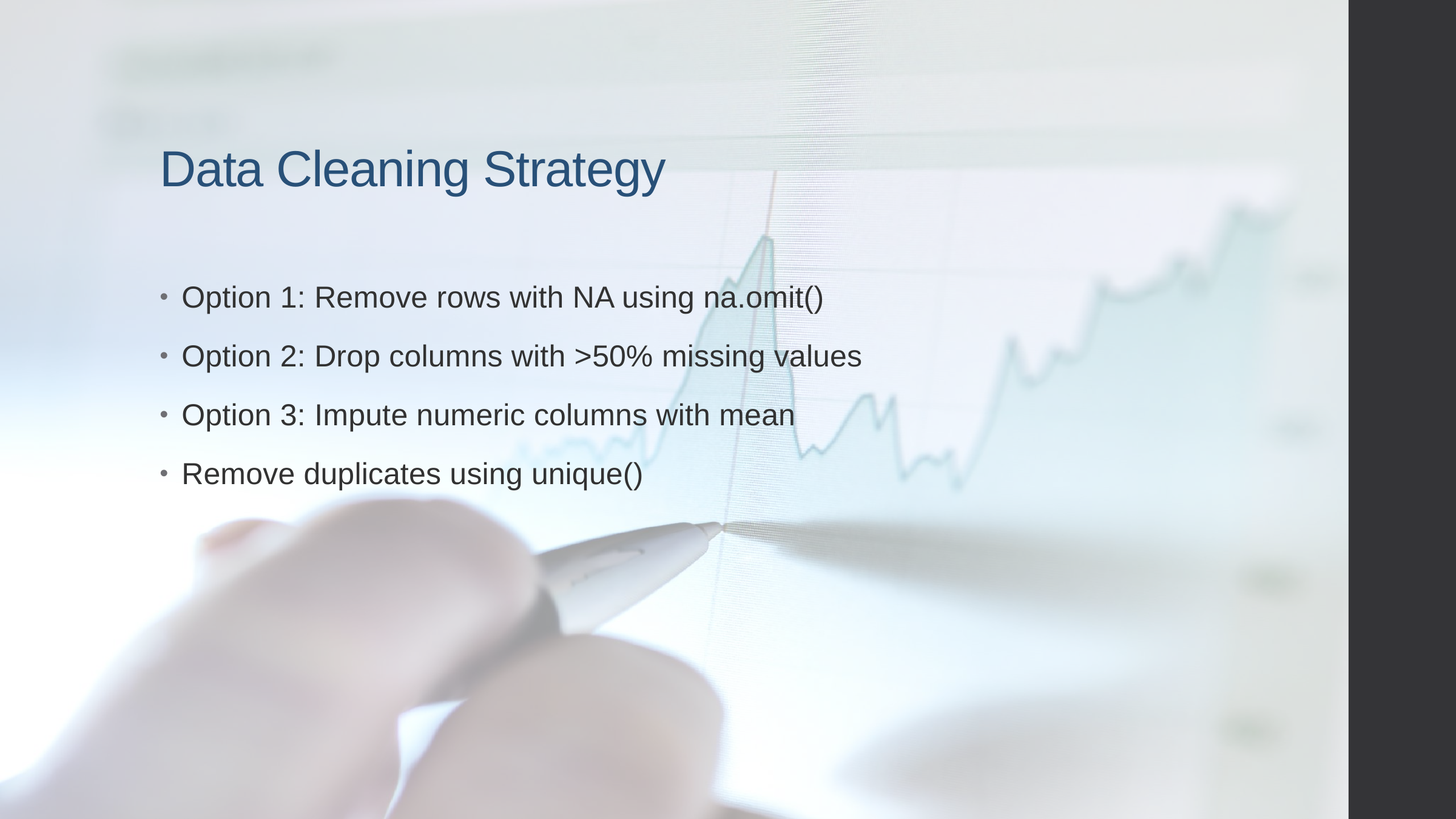

# Data Cleaning Strategy

Option 1: Remove rows with NA using na.omit()
Option 2: Drop columns with >50% missing values
Option 3: Impute numeric columns with mean
Remove duplicates using unique()